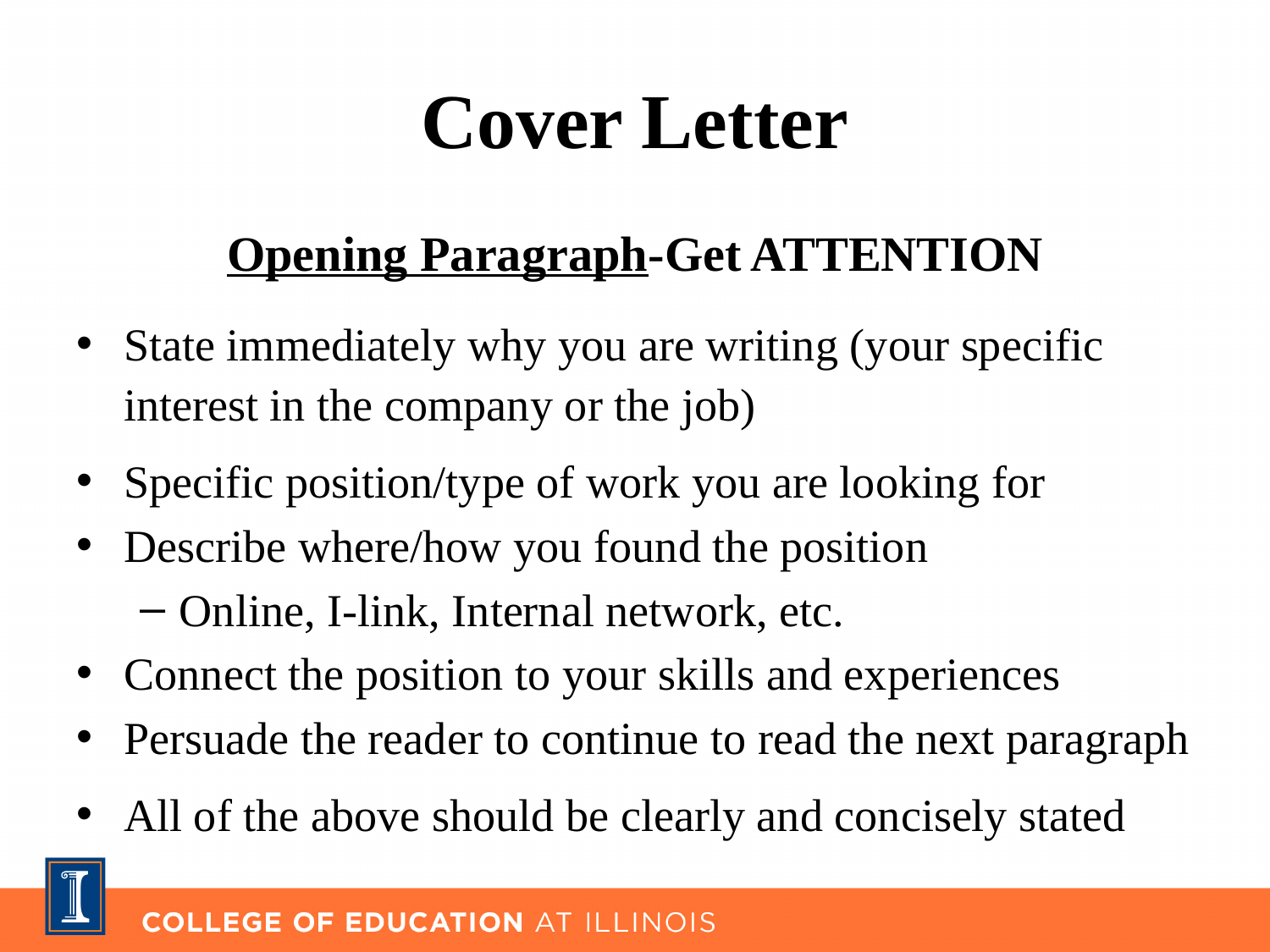

# Cover Letter
Opening Paragraph-Get ATTENTION
State immediately why you are writing (your specific interest in the company or the job)
Specific position/type of work you are looking for
Describe where/how you found the position
Online, I-link, Internal network, etc.
Connect the position to your skills and experiences
Persuade the reader to continue to read the next paragraph
All of the above should be clearly and concisely stated